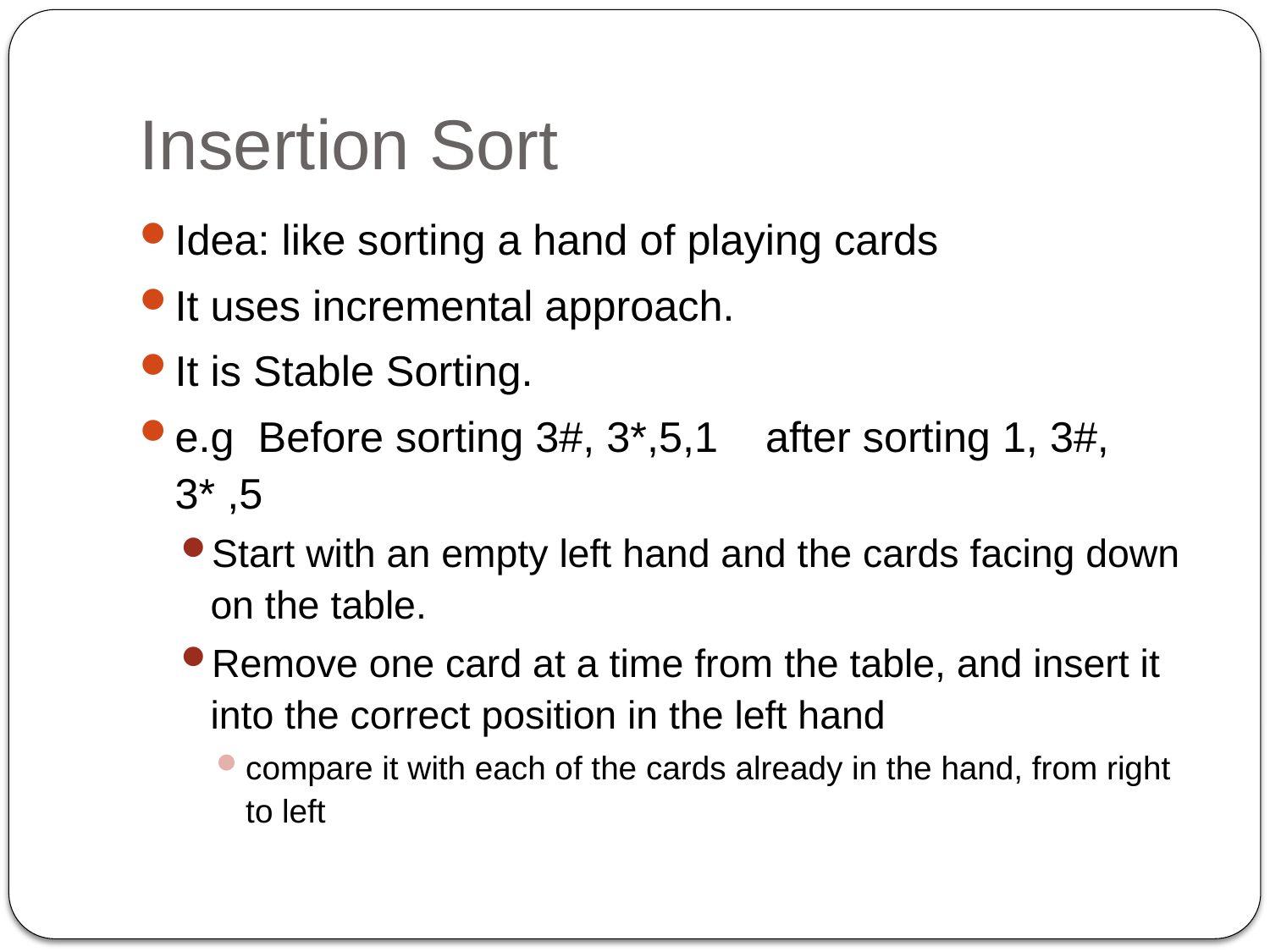

Insertion Sort
Idea: like sorting a hand of playing cards
It uses incremental approach.
It is Stable Sorting.
e.g  Before sorting 3#, 3*,5,1    after sorting 1, 3#, 3* ,5
Start with an empty left hand and the cards facing down on the table.
Remove one card at a time from the table, and insert it into the correct position in the left hand
compare it with each of the cards already in the hand, from right to left

4